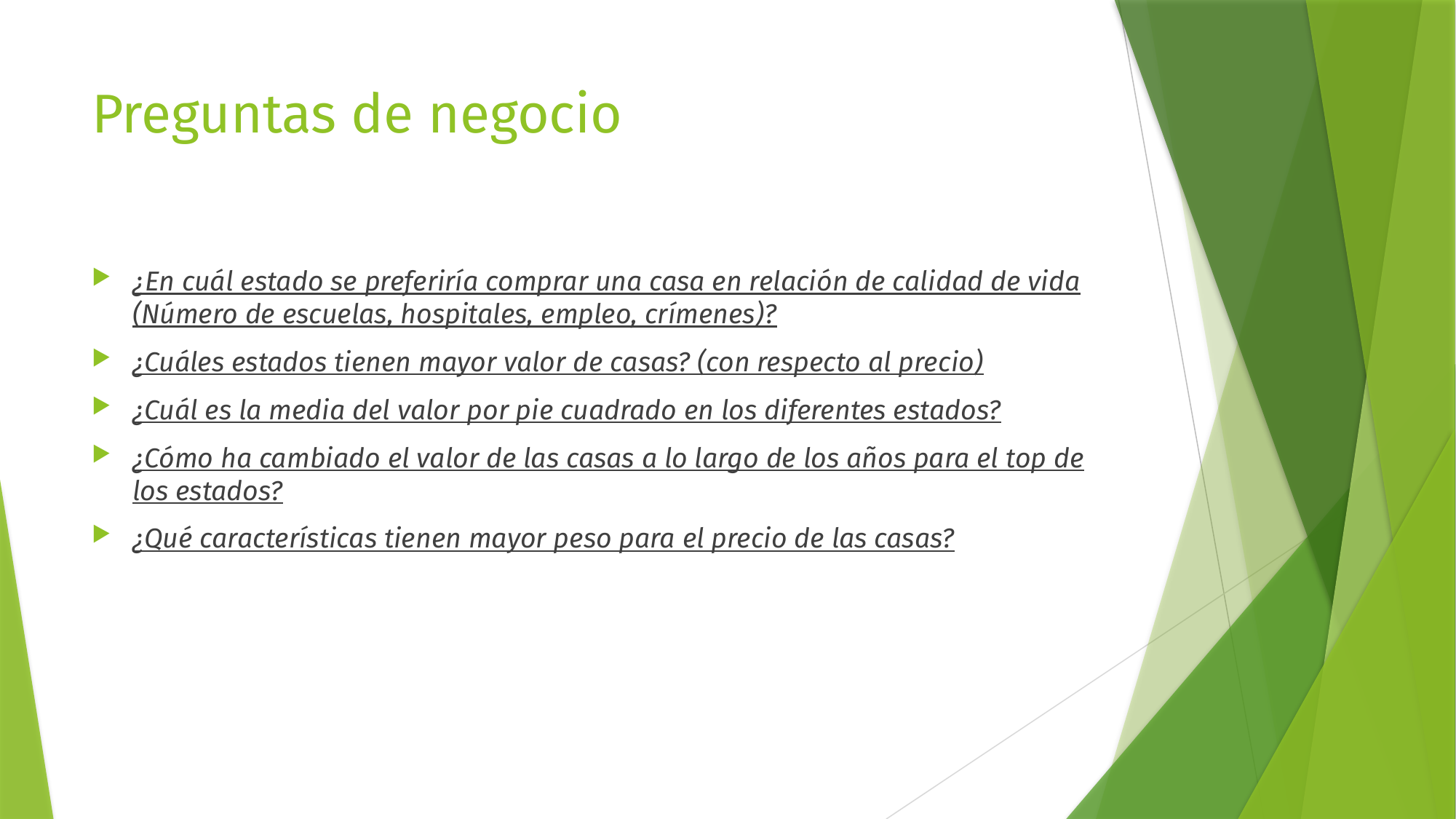

# Preguntas de negocio
¿En cuál estado se preferiría comprar una casa en relación de calidad de vida (Número de escuelas, hospitales, empleo, crímenes)?
¿Cuáles estados tienen mayor valor de casas? (con respecto al precio)
¿Cuál es la media del valor por pie cuadrado en los diferentes estados?
¿Cómo ha cambiado el valor de las casas a lo largo de los años para el top de los estados?
¿Qué características tienen mayor peso para el precio de las casas?